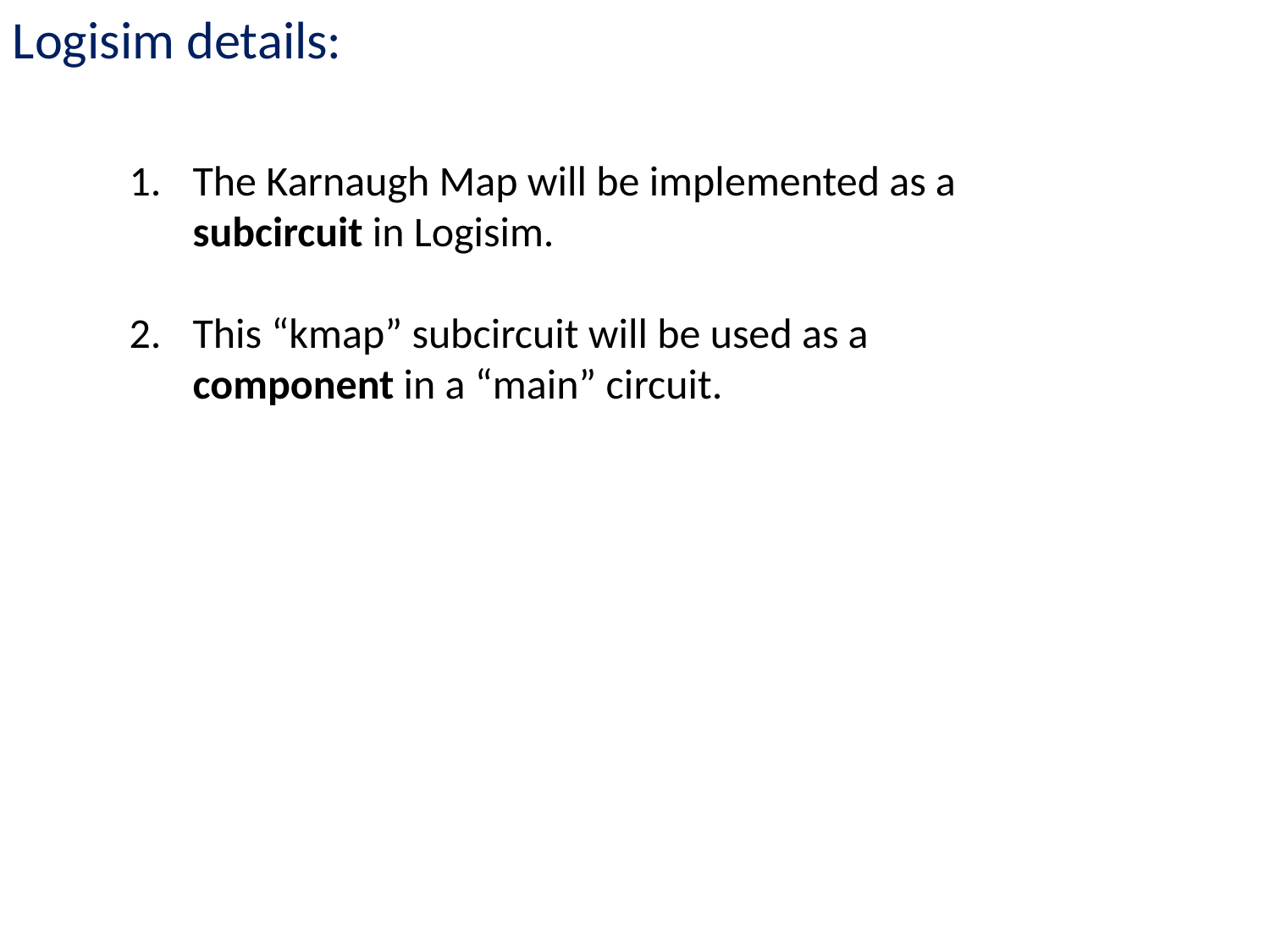

Logisim details:
The Karnaugh Map will be implemented as a subcircuit in Logisim.

This “kmap” subcircuit will be used as a component in a “main” circuit.